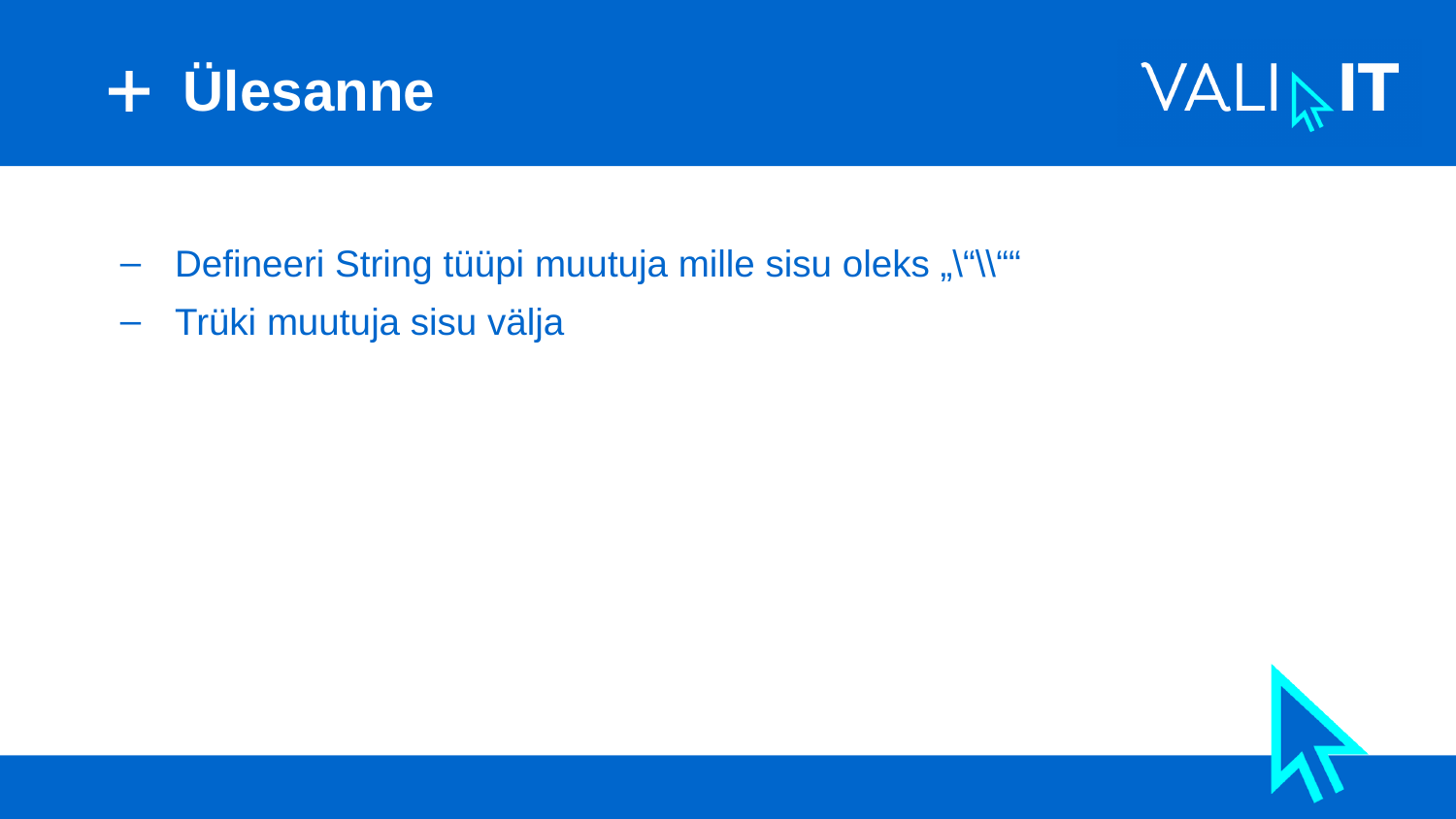

# Ülesanne
Defineeri String tüüpi muutuja mille sisu oleks „\“\\““
Trüki muutuja sisu välja